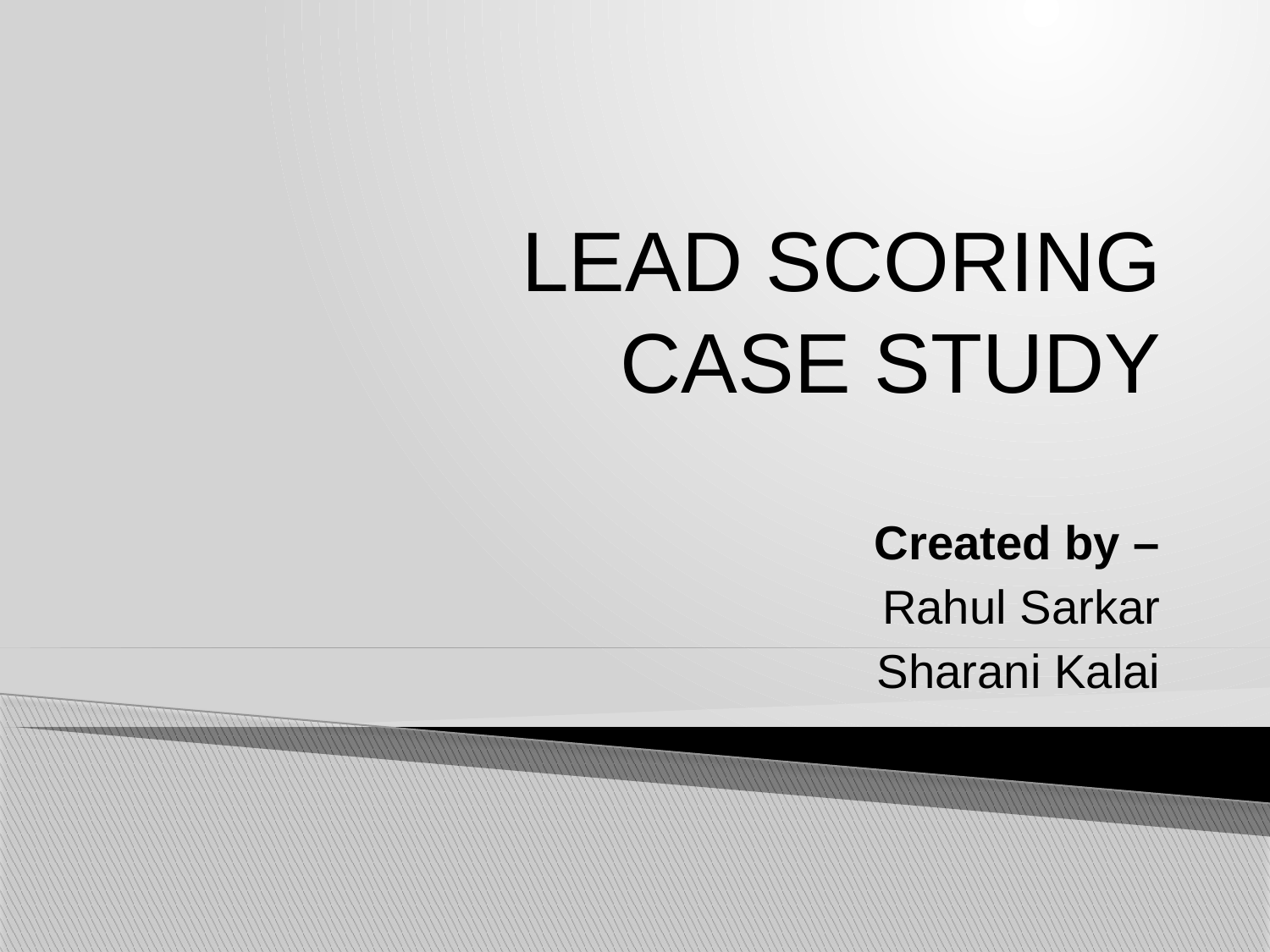

# LEAD SCORING CASE STUDY
Created by –
Rahul Sarkar
Sharani Kalai